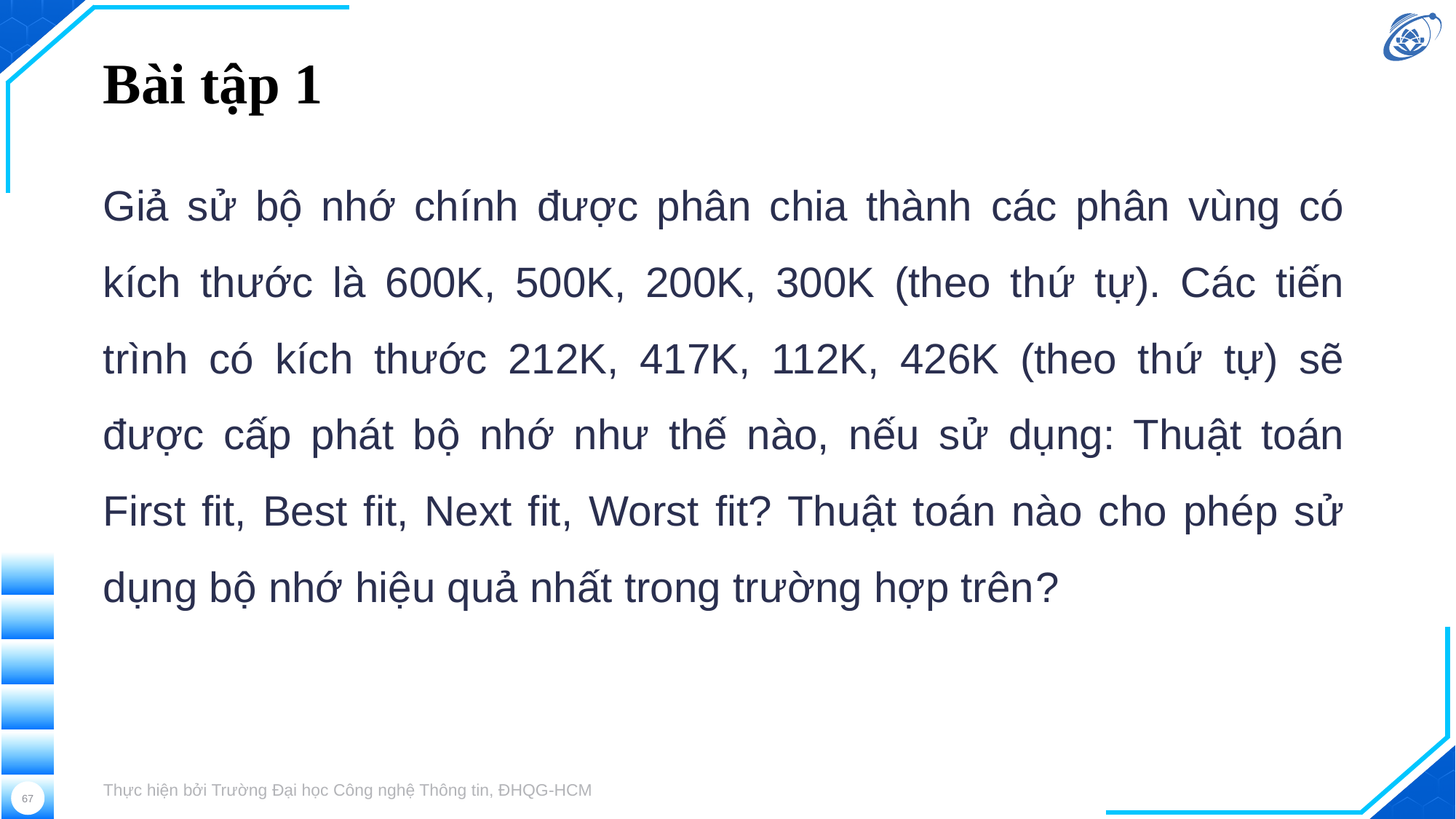

# Bài tập 1
Giả sử bộ nhớ chính được phân chia thành các phân vùng có kích thước là 600K, 500K, 200K, 300K (theo thứ tự). Các tiến trình có kích thước 212K, 417K, 112K, 426K (theo thứ tự) sẽ được cấp phát bộ nhớ như thế nào, nếu sử dụng: Thuật toán First fit, Best fit, Next fit, Worst fit? Thuật toán nào cho phép sử dụng bộ nhớ hiệu quả nhất trong trường hợp trên?

Thực hiện bởi Trường Đại học Công nghệ Thông tin, ĐHQG-HCM
67